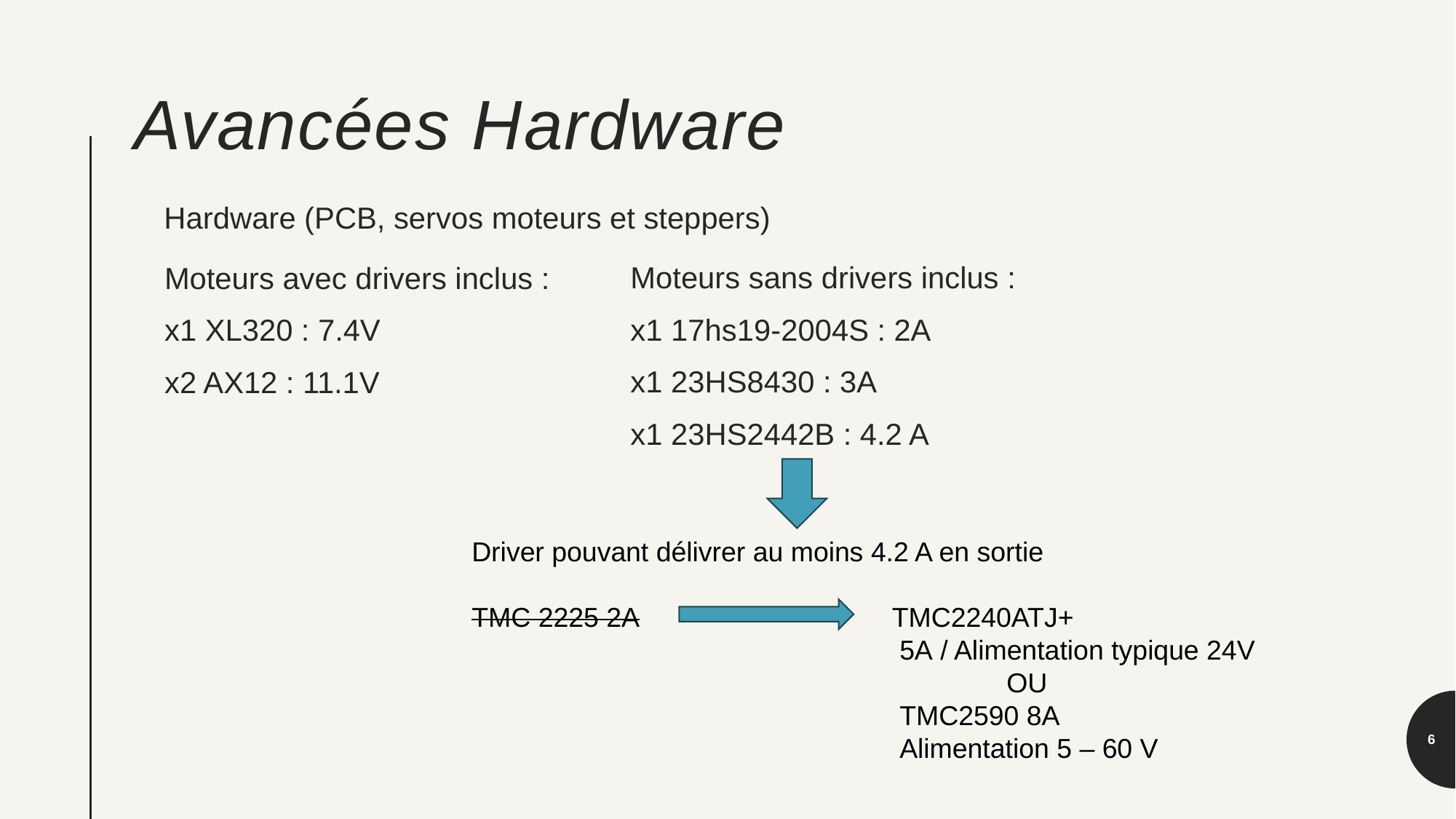

# Avancées Hardware
Hardware (PCB, servos moteurs et steppers)

Moteurs sans drivers inclus :
x1 17hs19-2004S : 2A
x1 23HS8430 : 3A
x1 23HS2442B : 4.2 A

Moteurs avec drivers inclus :
x1 XL320 : 7.4V
x2 AX12 : 11.1V

Driver pouvant délivrer au moins 4.2 A en sortie

TMC 2225 2A                                 TMC2240ATJ+
                                                        5A / Alimentation typique 24V
                                                                      OU
                                                        TMC2590 8A
                                                        Alimentation 5 – 60 V

6